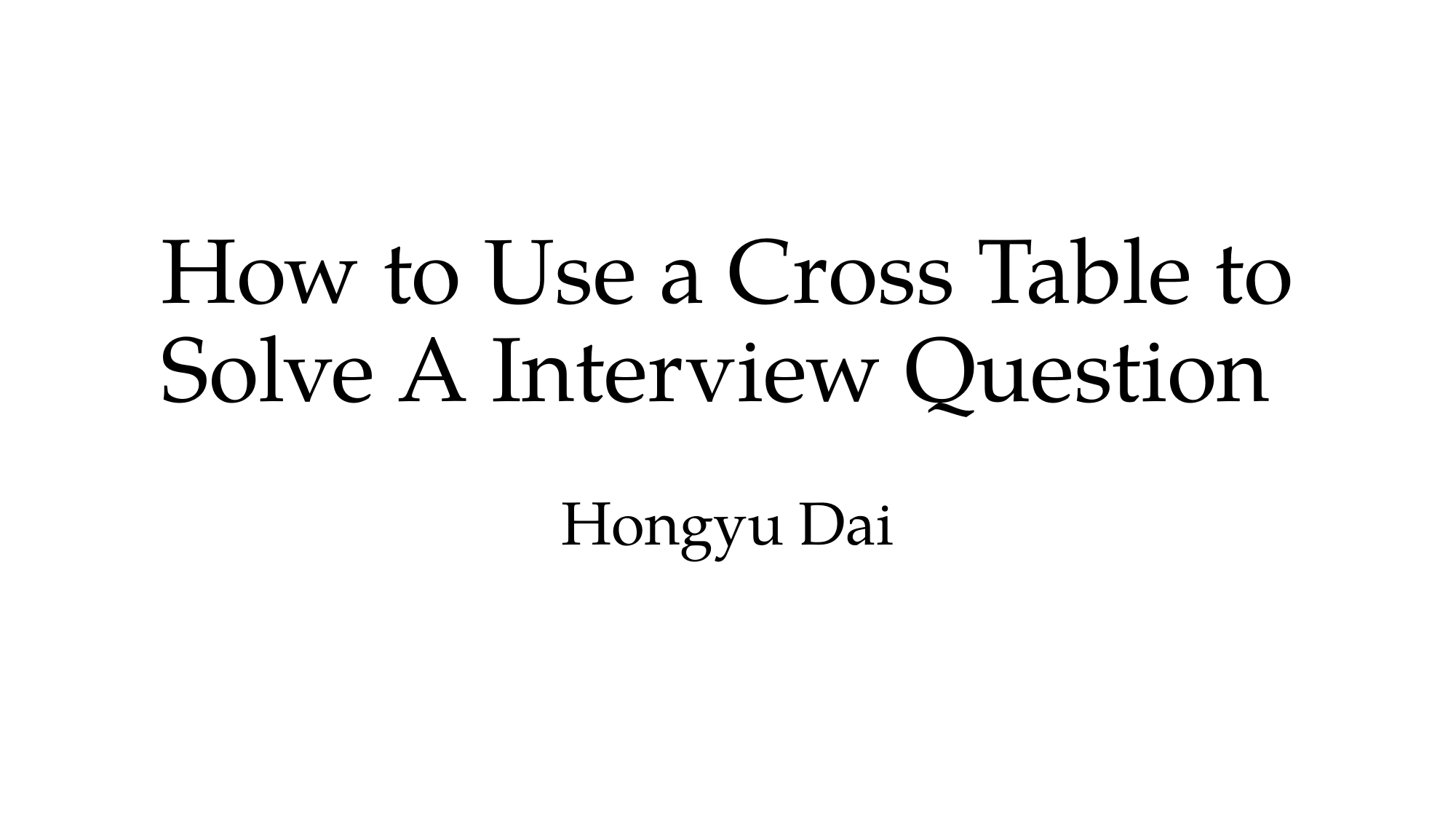

# How to Use a Cross Table to Solve A Interview Question
Hongyu Dai